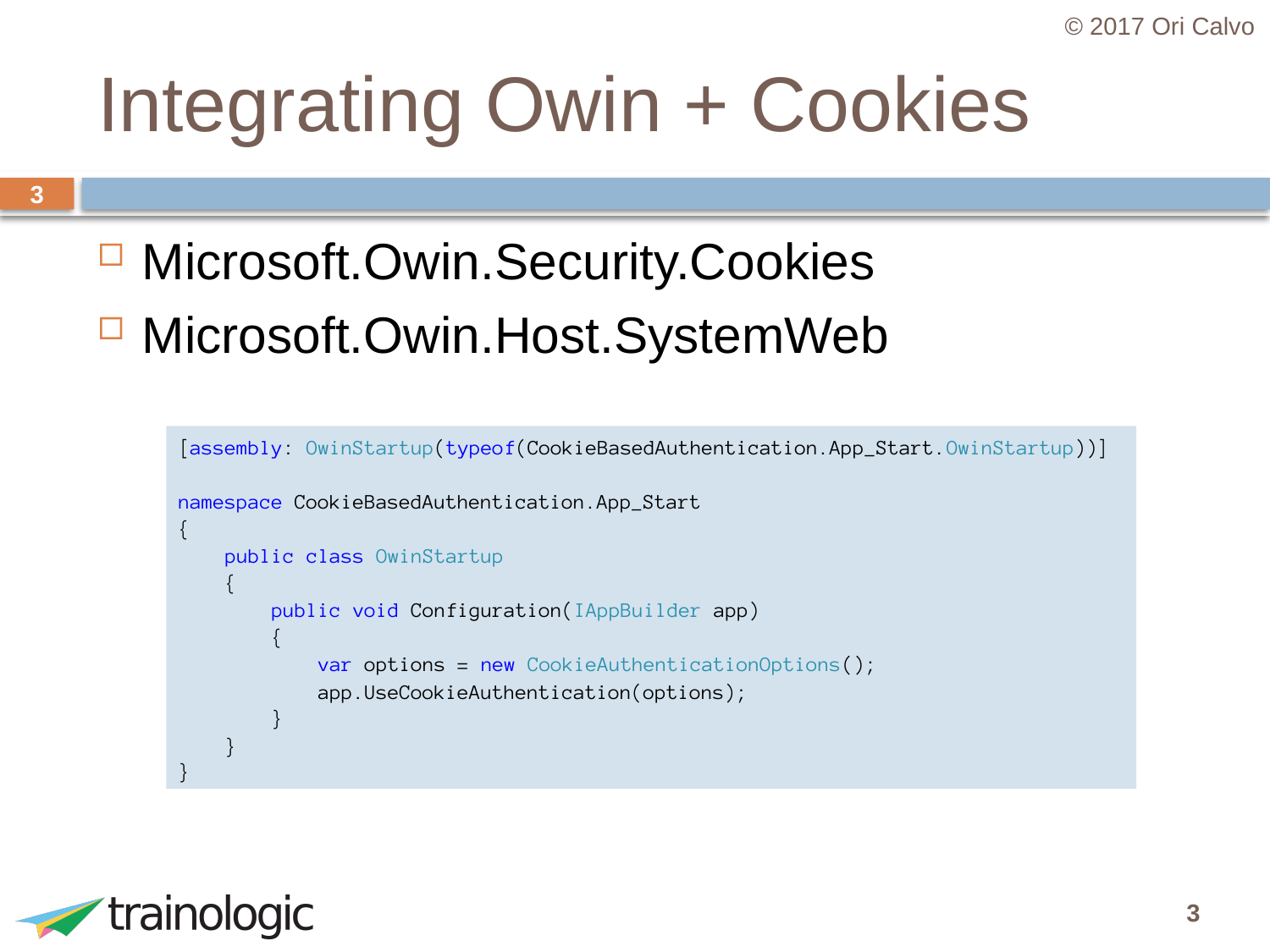

© 2017 Ori Calvo
# Integrating Owin + Cookies
3
Microsoft.Owin.Security.Cookies
Microsoft.Owin.Host.SystemWeb

[assembly: OwinStartup(typeof(CookieBasedAuthentication.App_Start.OwinStartup))]

namespace CookieBasedAuthentication.App_Start
{
    public class OwinStartup
    {
        public void Configuration(IAppBuilder app)
        {
            var options = new CookieAuthenticationOptions();
            app.UseCookieAuthentication(options);
        }
    }
}